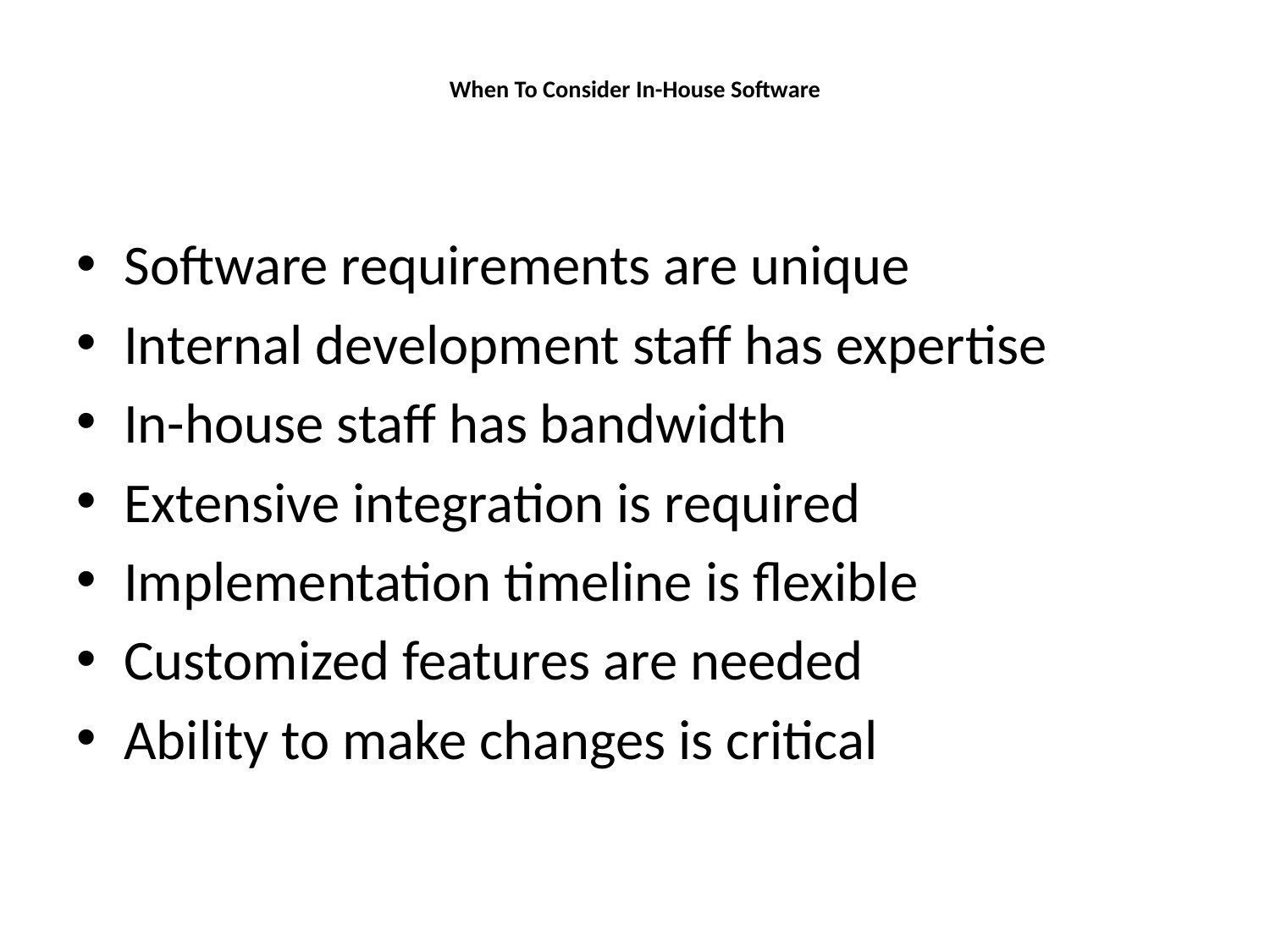

# When To Consider In-House Software
Software requirements are unique
Internal development staff has expertise
In-house staff has bandwidth
Extensive integration is required
Implementation timeline is flexible
Customized features are needed
Ability to make changes is critical